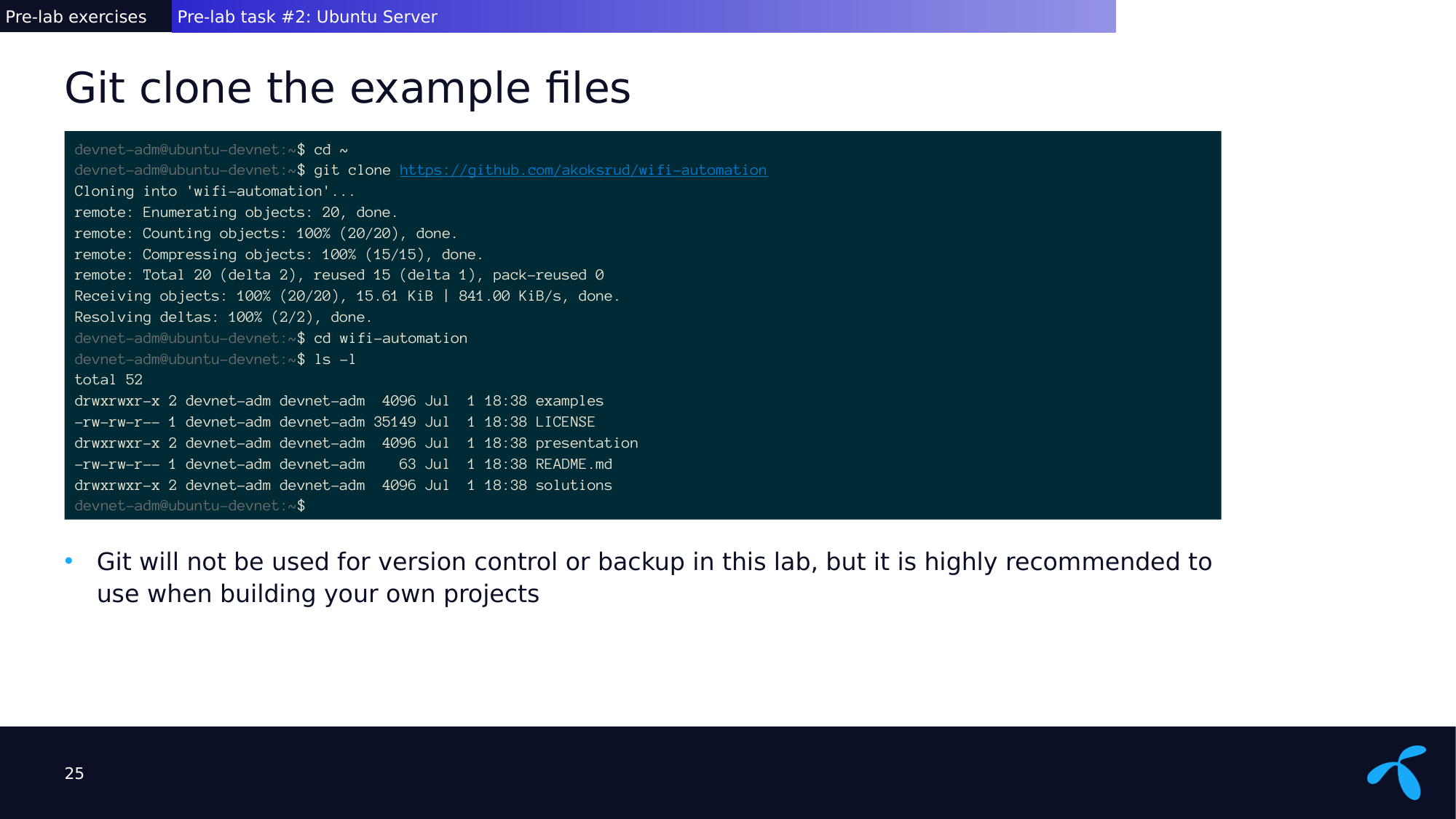

Pre-lab exercises
 Pre-lab task #2: Ubuntu Server
Git clone the example files
devnet-adm@ubuntu-devnet:~$ cd ~
devnet-adm@ubuntu-devnet:~$ git clone https://github.com/akoksrud/wifi-automation
Cloning into 'wifi-automation'...
remote: Enumerating objects: 20, done.
remote: Counting objects: 100% (20/20), done.
remote: Compressing objects: 100% (15/15), done.
remote: Total 20 (delta 2), reused 15 (delta 1), pack-reused 0
Receiving objects: 100% (20/20), 15.61 KiB | 841.00 KiB/s, done.
Resolving deltas: 100% (2/2), done.
devnet-adm@ubuntu-devnet:~$ cd wifi-automation
devnet-adm@ubuntu-devnet:~$ ls -l
total 52
drwxrwxr-x 2 devnet-adm devnet-adm  4096 Jul  1 18:38 examples
-rw-rw-r-- 1 devnet-adm devnet-adm 35149 Jul  1 18:38 LICENSE
drwxrwxr-x 2 devnet-adm devnet-adm  4096 Jul  1 18:38 presentation
-rw-rw-r-- 1 devnet-adm devnet-adm    63 Jul  1 18:38 README.md
drwxrwxr-x 2 devnet-adm devnet-adm  4096 Jul  1 18:38 solutions
devnet-adm@ubuntu-devnet:~$
Git will not be used for version control or backup in this lab, but it is highly recommended to use when building your own projects

25